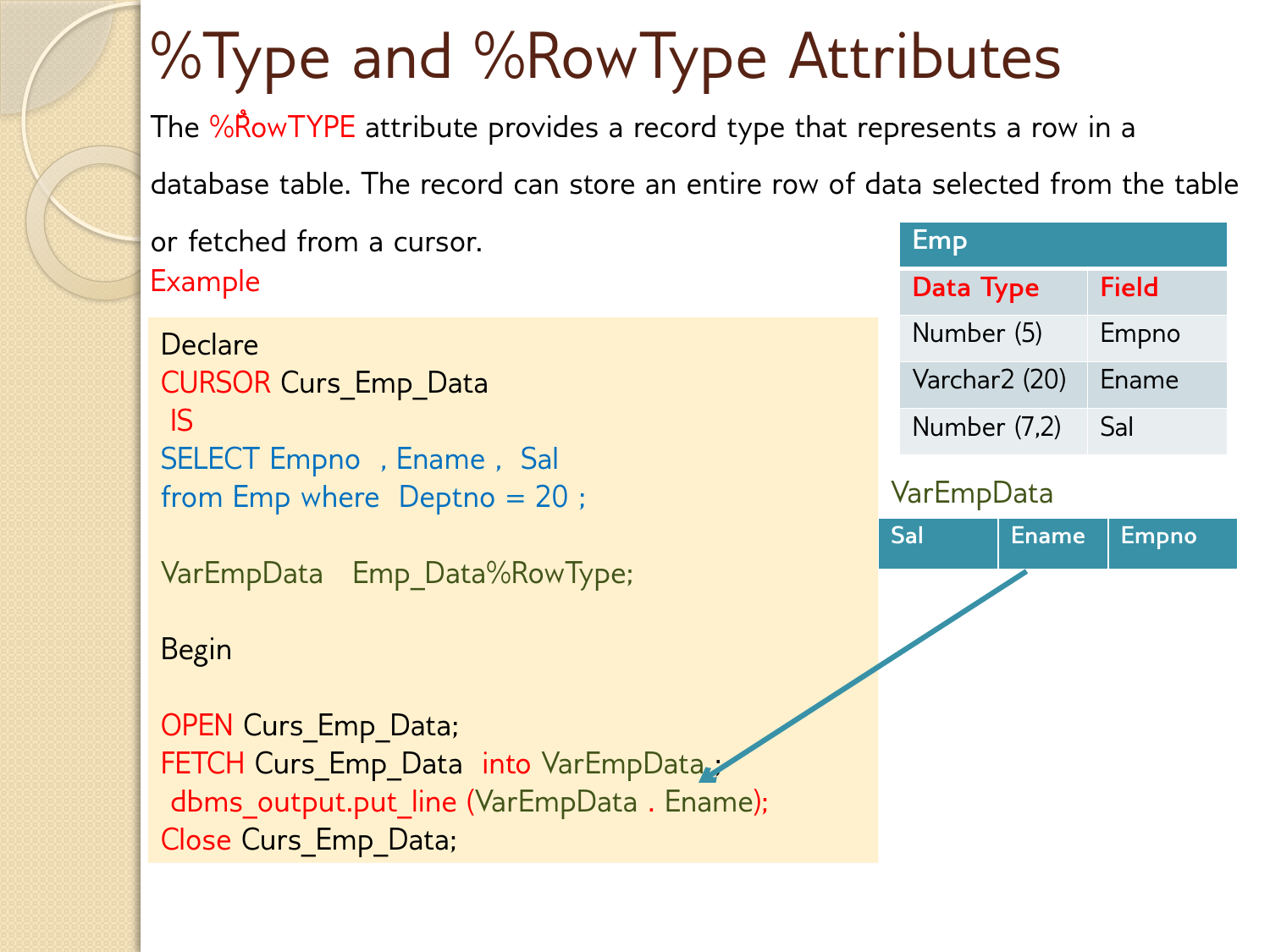

# %Type and %RowType Attributes
The %ٌRowTYPE attribute provides a record type that represents a row in a database table. The record can store an entire row of data selected from the table or fetched from a cursor.
| Emp |  |
| --- | --- |
| Data Type | Field |
| Number (5) | Empno |
| Varchar2 (20) | Ename |
| Number (7,2) | Sal |
Example
Declare
CURSOR Curs_Emp_Data
 IS
SELECT Empno  , Ename ,  Sal
from Emp where  Deptno = 20 ;

VarEmpData   Emp_Data%RowType;

Begin

OPEN Curs_Emp_Data;
FETCH Curs_Emp_Data  into VarEmpData ;
 dbms_output.put_line (VarEmpData . Ename);
Close Curs_Emp_Data;
VarEmpData
| Sal | Ename | Empno |
| --- | --- | --- |